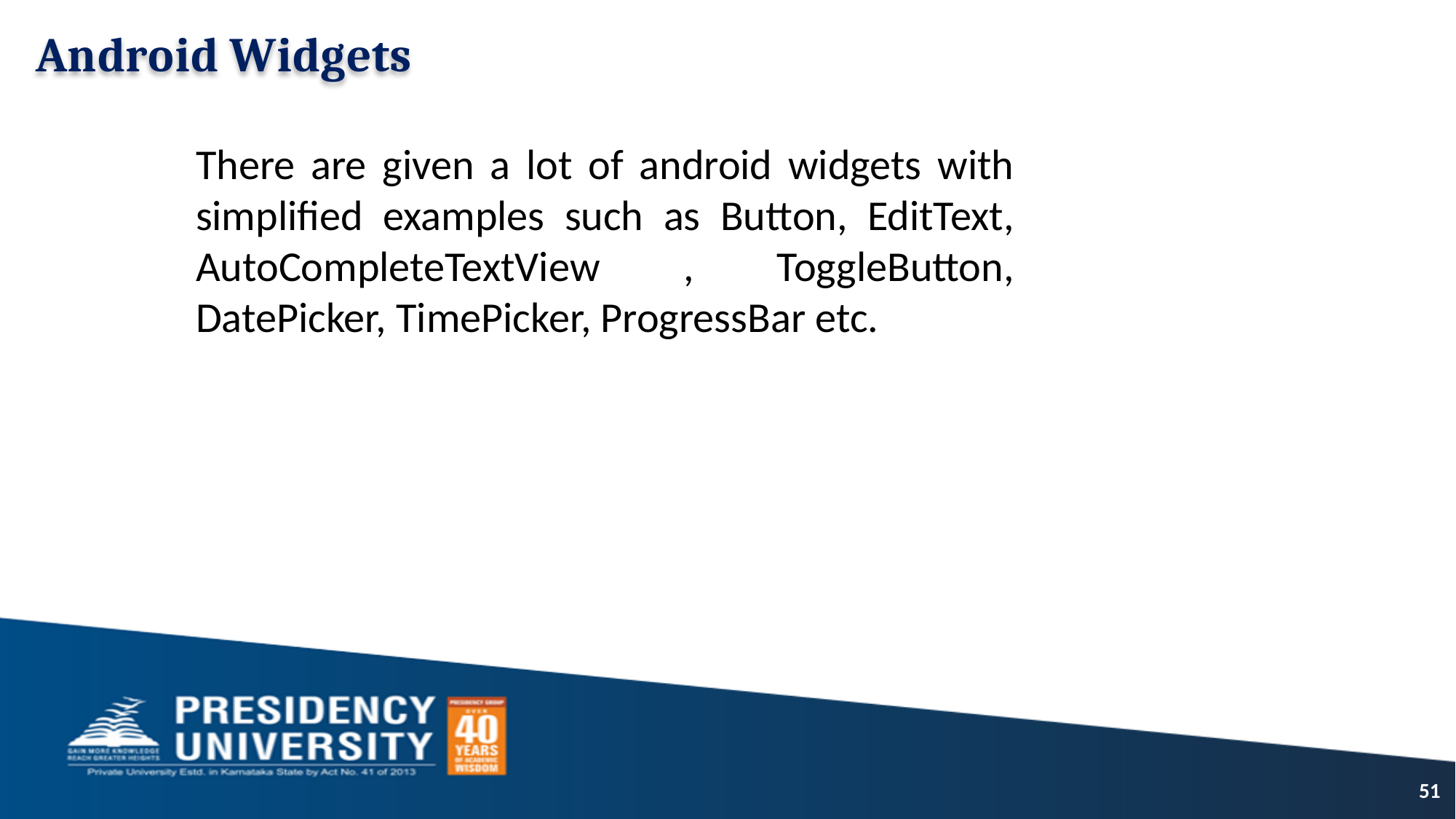

Android Widgets

There are given a lot of android widgets with simplified examples such as Button, EditText, AutoCompleteTextView , ToggleButton, DatePicker, TimePicker, ProgressBar etc.
51